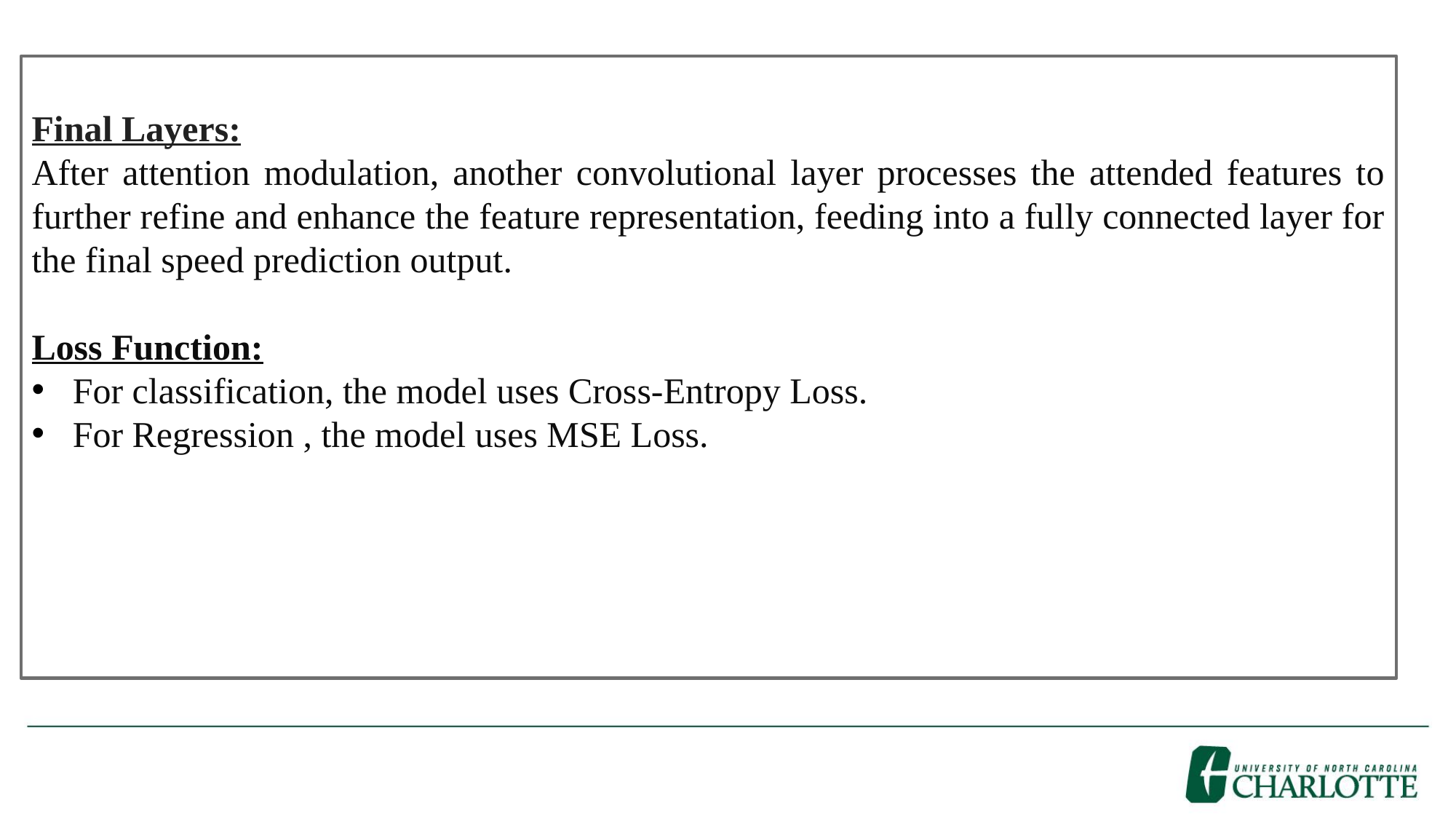

Final Layers:
After attention modulation, another convolutional layer processes the attended features to further refine and enhance the feature representation, feeding into a fully connected layer for the final speed prediction output.

Loss Function:
For classification, the model uses Cross-Entropy Loss.
For Regression , the model uses MSE Loss.